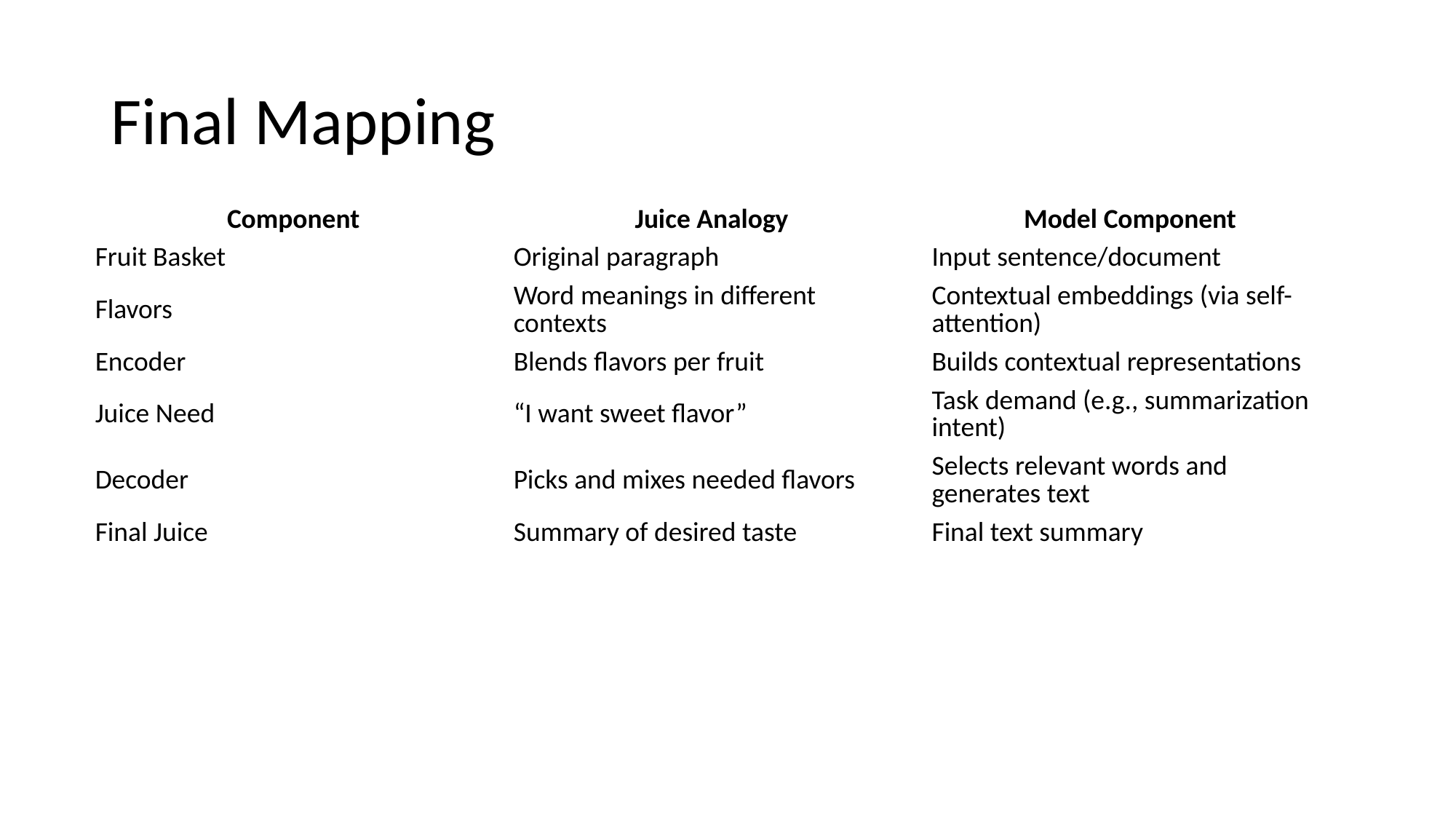

# Final Mapping
| Component | Juice Analogy | Model Component |
| --- | --- | --- |
| Fruit Basket | Original paragraph | Input sentence/document |
| Flavors | Word meanings in different contexts | Contextual embeddings (via self-attention) |
| Encoder | Blends flavors per fruit | Builds contextual representations |
| Juice Need | “I want sweet flavor” | Task demand (e.g., summarization intent) |
| Decoder | Picks and mixes needed flavors | Selects relevant words and generates text |
| Final Juice | Summary of desired taste | Final text summary |